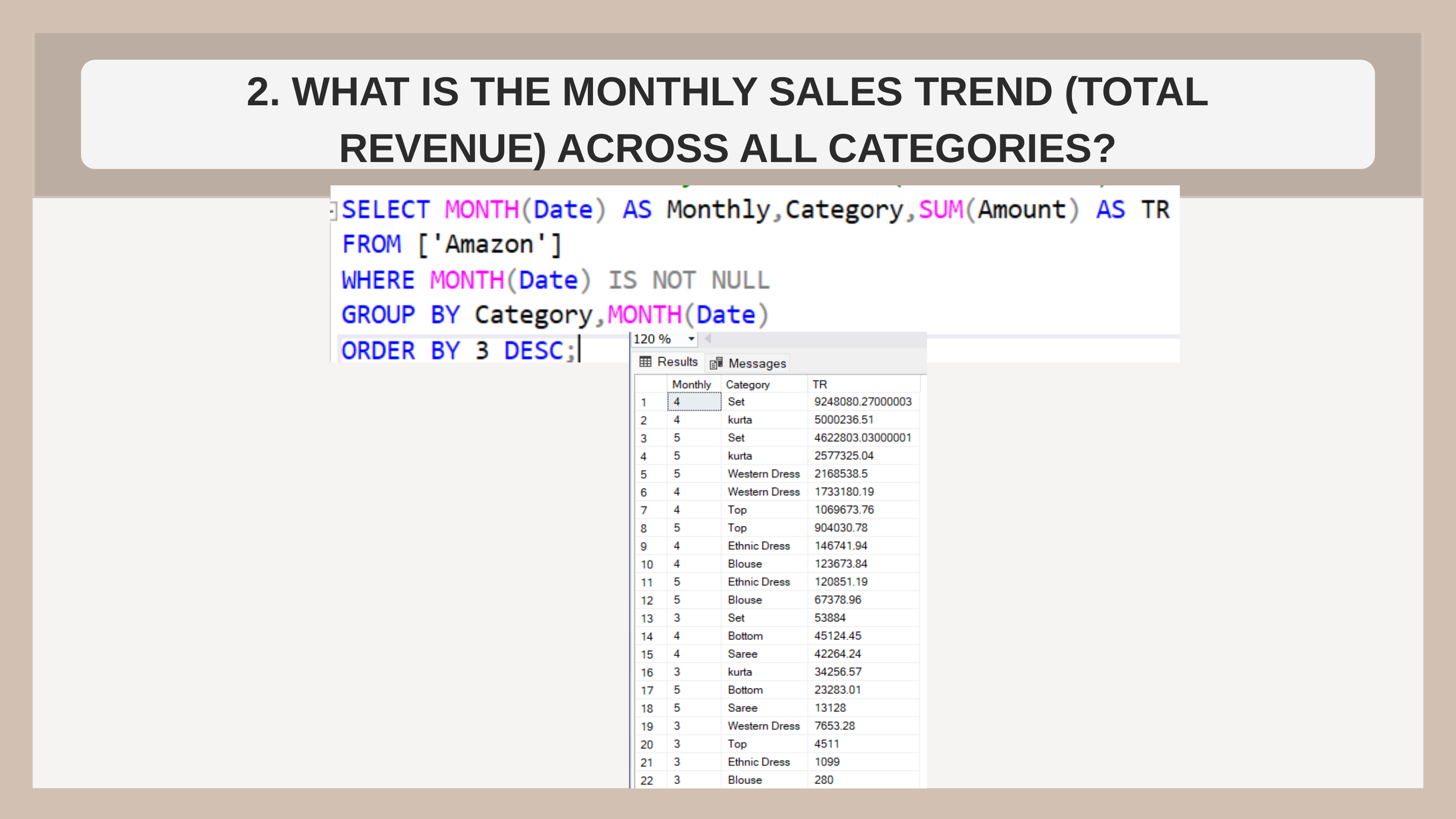

2. WHAT IS THE MONTHLY SALES TREND (TOTAL REVENUE) ACROSS ALL CATEGORIES?